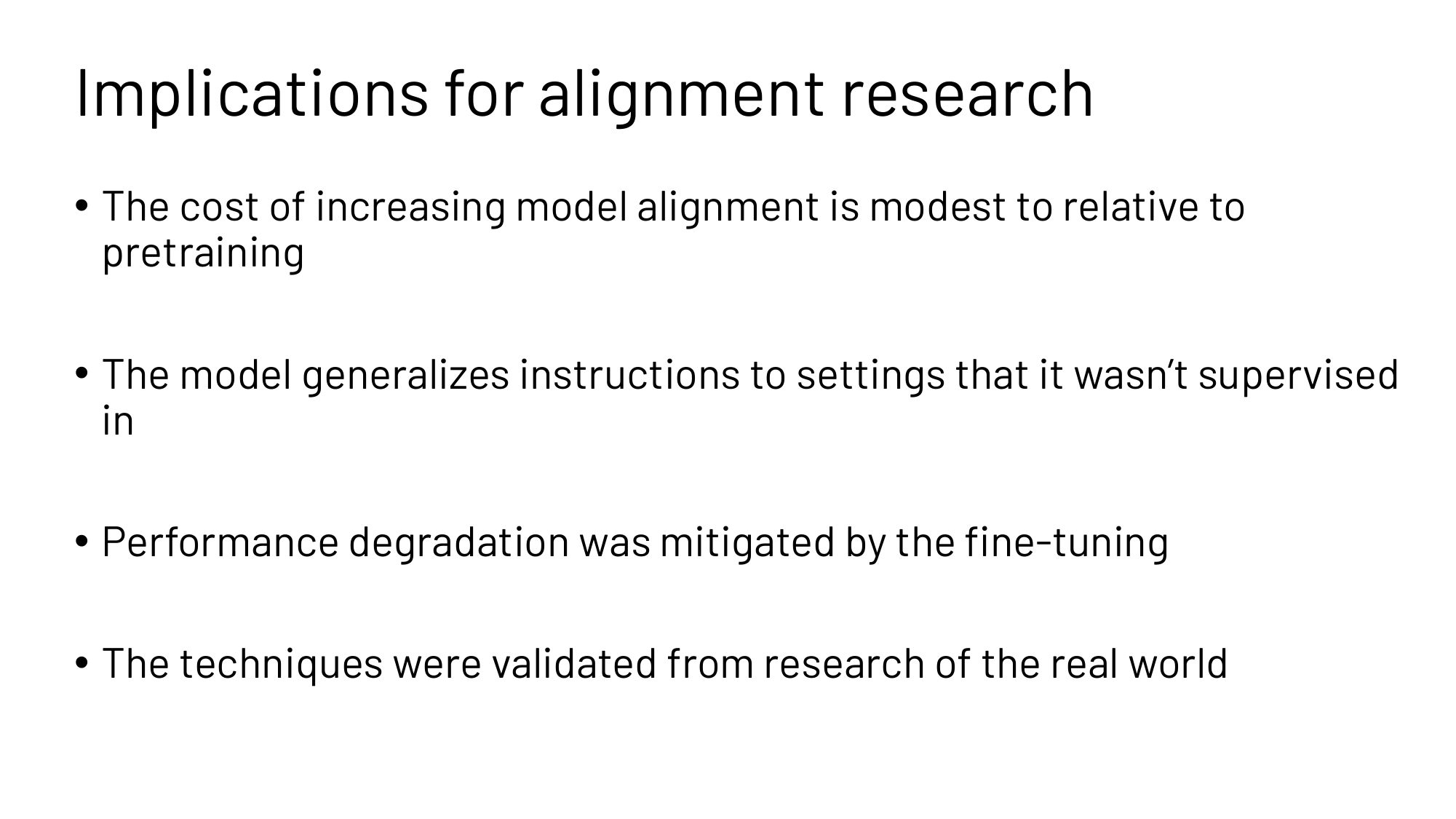

# Implications for alignment research
The cost of increasing model alignment is modest to relative to pretraining

The model generalizes instructions to settings that it wasn’t supervised in

Performance degradation was mitigated by the fine-tuning

The techniques were validated from research of the real world